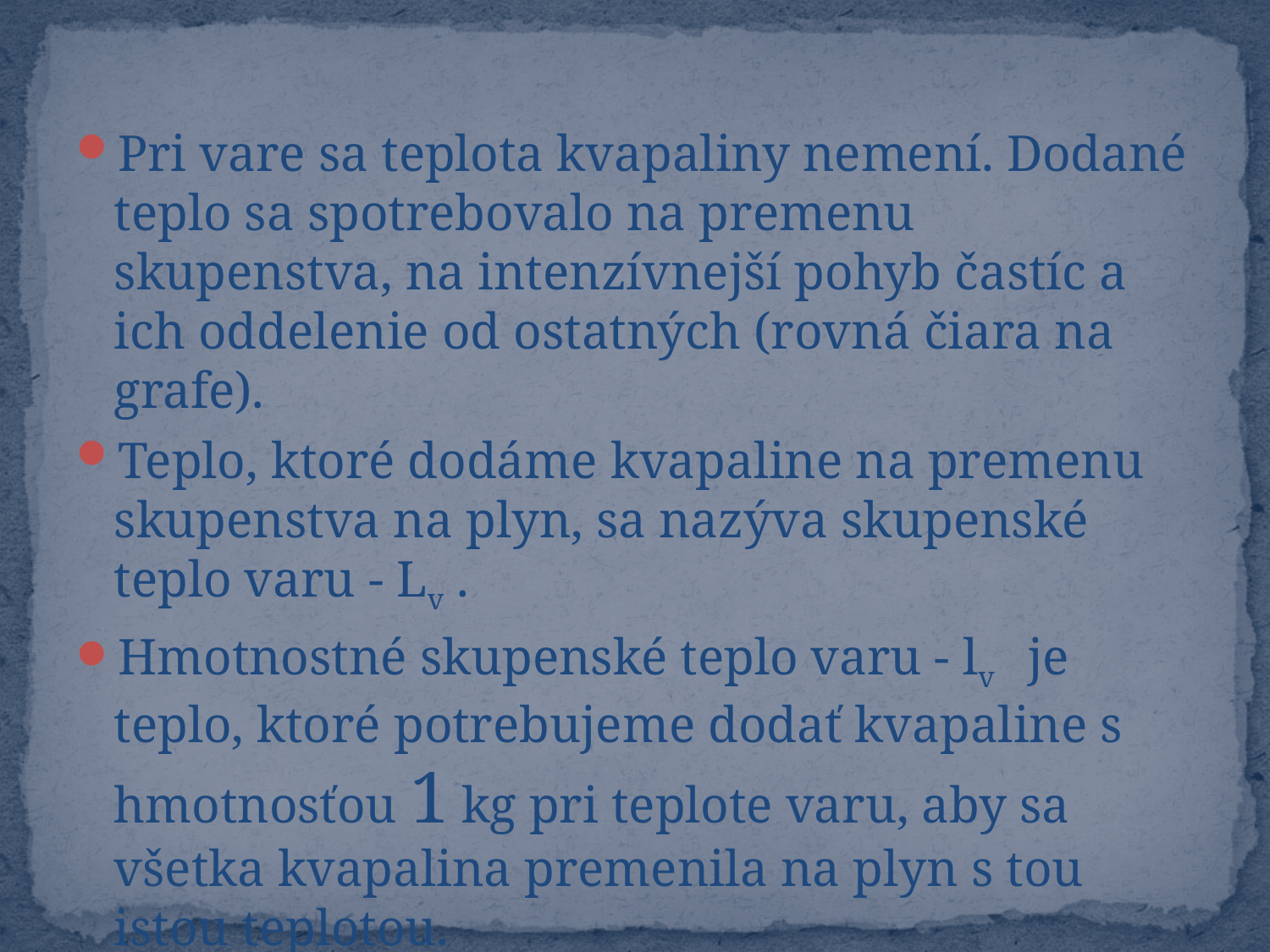

#
Pri vare sa teplota kvapaliny nemení. Dodané teplo sa spotrebovalo na premenu skupenstva, na intenzívnejší pohyb častíc a ich oddelenie od ostatných (rovná čiara na grafe).
Teplo, ktoré dodáme kvapaline na premenu skupenstva na plyn, sa nazýva skupenské teplo varu - Lv .
Hmotnostné skupenské teplo varu - lv   je teplo, ktoré potrebujeme dodať kvapaline s hmotnosťou 1 kg pri teplote varu, aby sa všetka kvapalina premenila na plyn s tou istou teplotou.